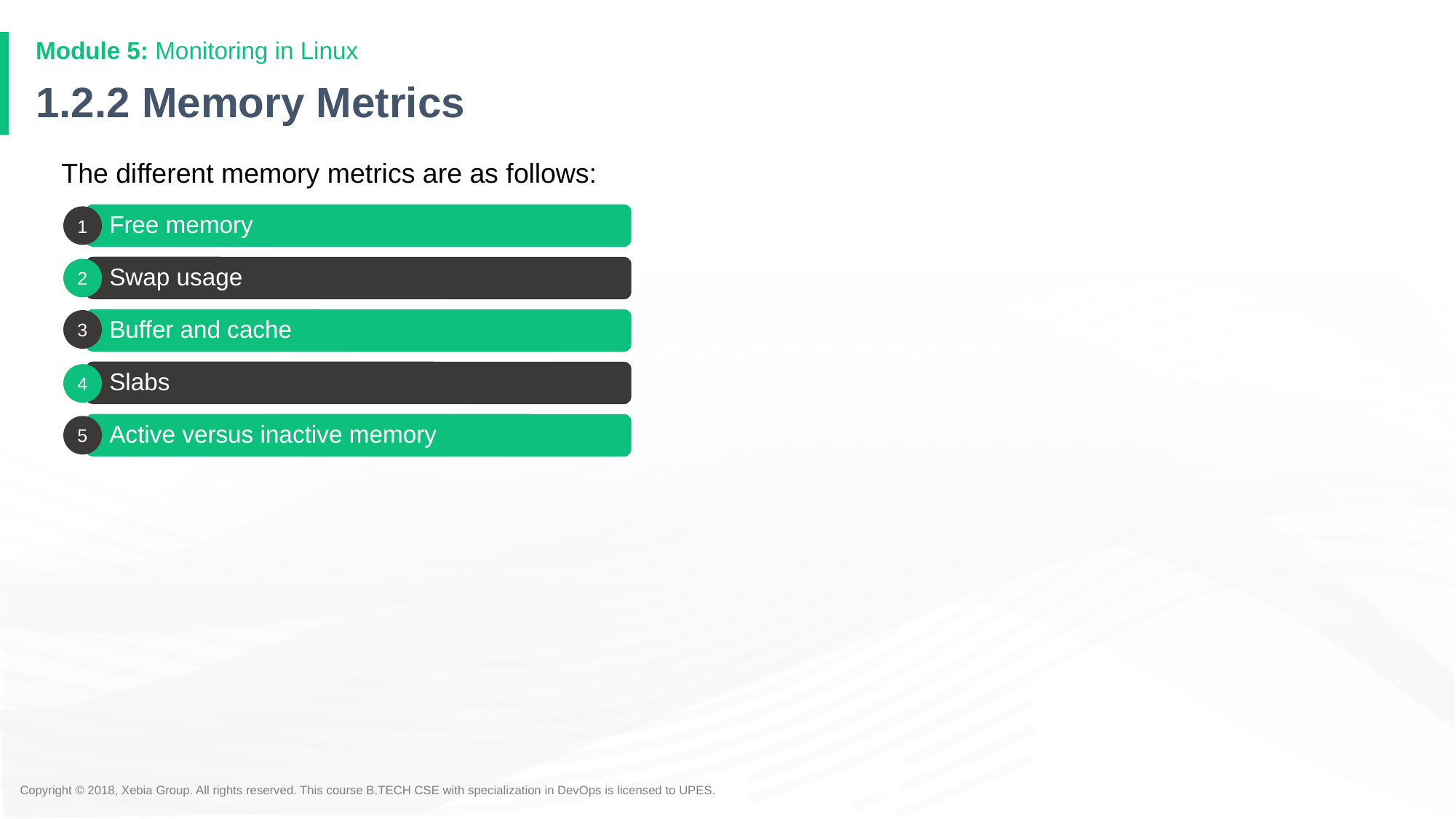

# 1.2.2 Memory Metrics
The different memory metrics are as follows:
Free memory
1

Swap usage
2
Buffer and cache
3

Slabs
4

Active versus inactive memory
5